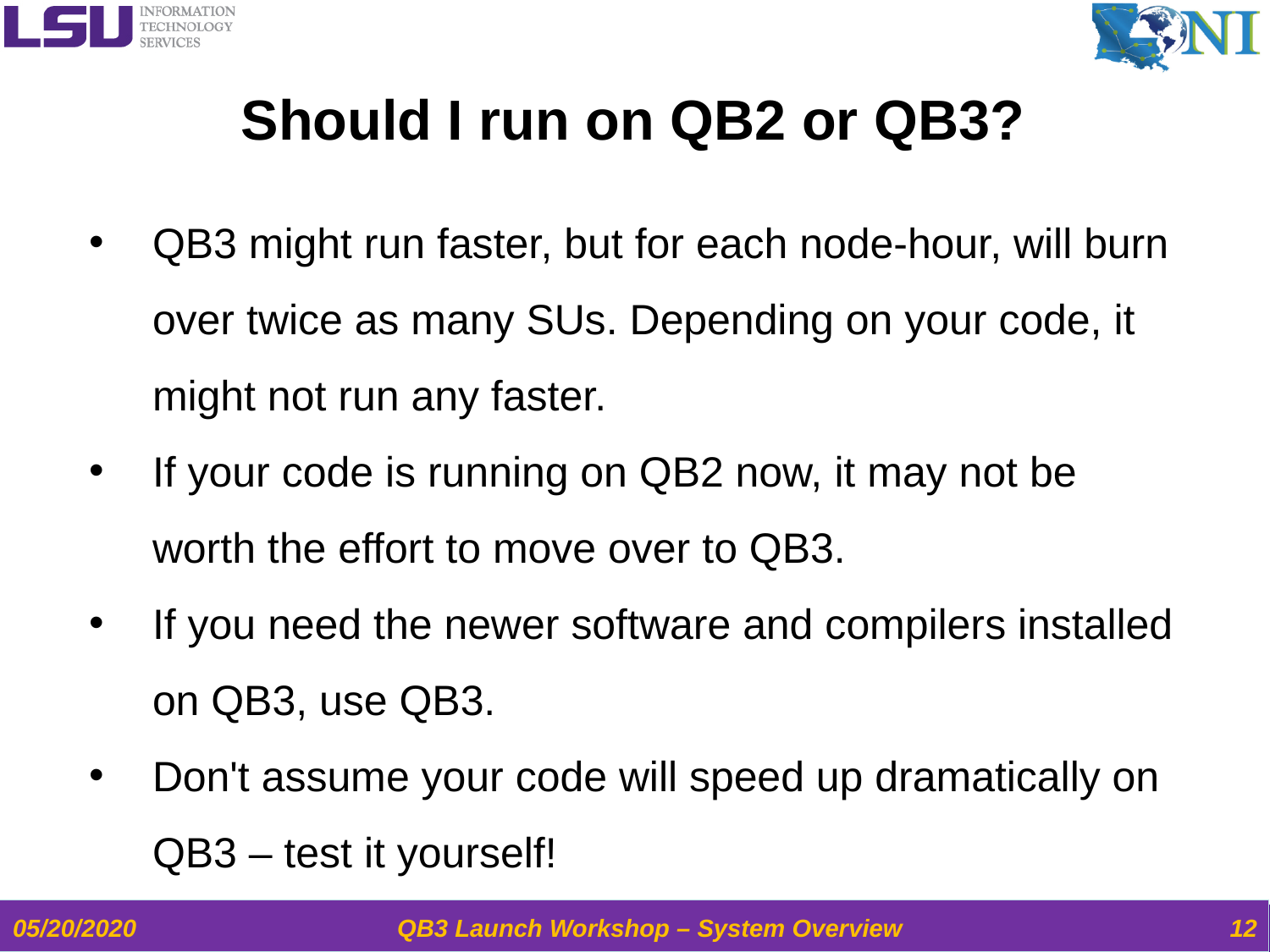

Should I run on QB2 or QB3?
QB3 might run faster, but for each node-hour, will burn over twice as many SUs. Depending on your code, it might not run any faster.
If your code is running on QB2 now, it may not be worth the effort to move over to QB3.
If you need the newer software and compilers installed on QB3, use QB3.
Don't assume your code will speed up dramatically on QB3 – test it yourself!

05/20/2020
QB3 Launch Workshop – System Overview
12